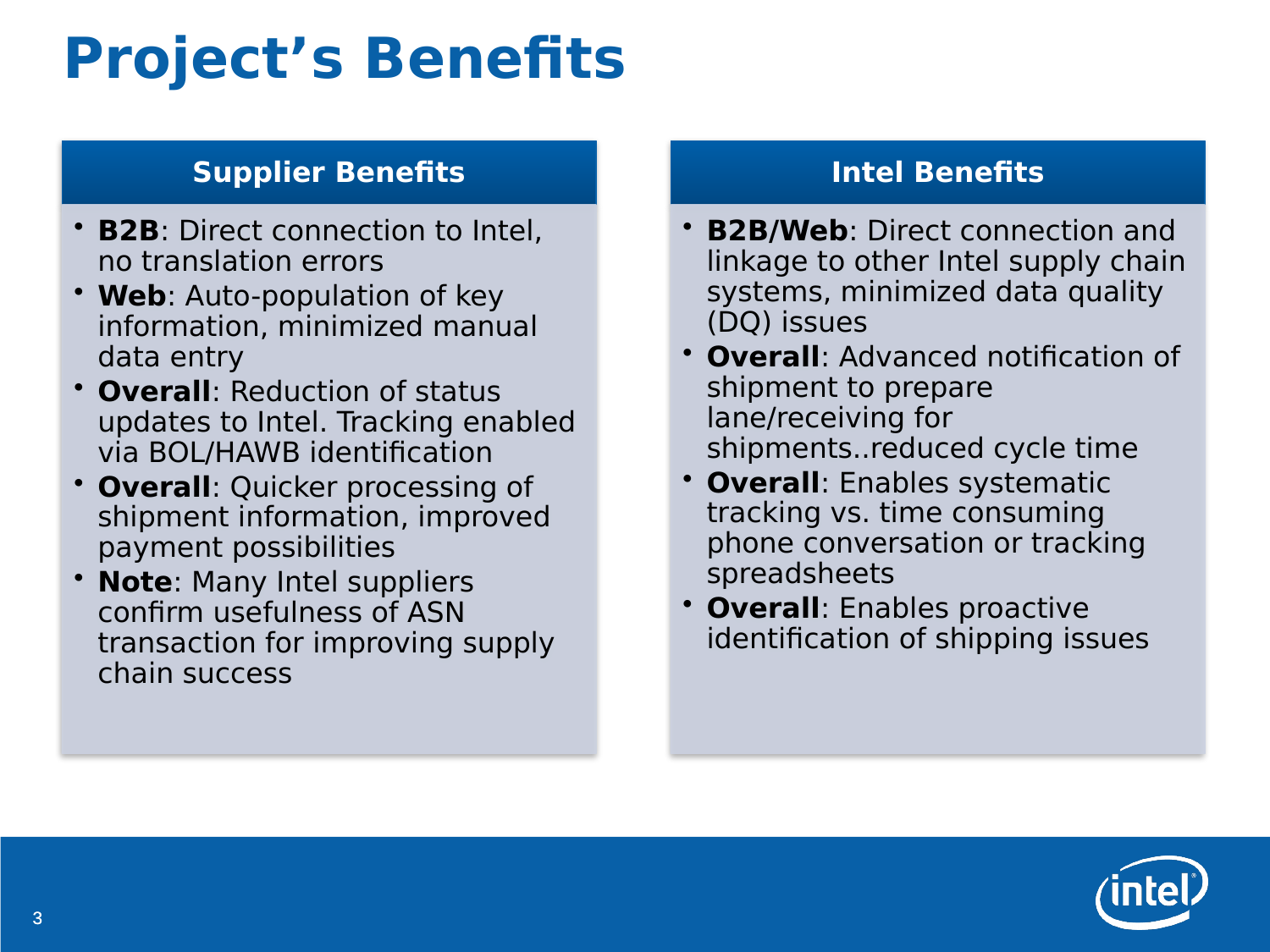

# Project’s Benefits
Supplier Benefits
B2B: Direct connection to Intel, no translation errors
Web: Auto-population of key information, minimized manual data entry
Overall: Reduction of status updates to Intel. Tracking enabled via BOL/HAWB identification
Overall: Quicker processing of shipment information, improved payment possibilities
Note: Many Intel suppliers confirm usefulness of ASN transaction for improving supply chain success
Intel Benefits
B2B/Web: Direct connection and linkage to other Intel supply chain systems, minimized data quality (DQ) issues
Overall: Advanced notification of shipment to prepare lane/receiving for shipments..reduced cycle time
Overall: Enables systematic tracking vs. time consuming phone conversation or tracking spreadsheets
Overall: Enables proactive identification of shipping issues